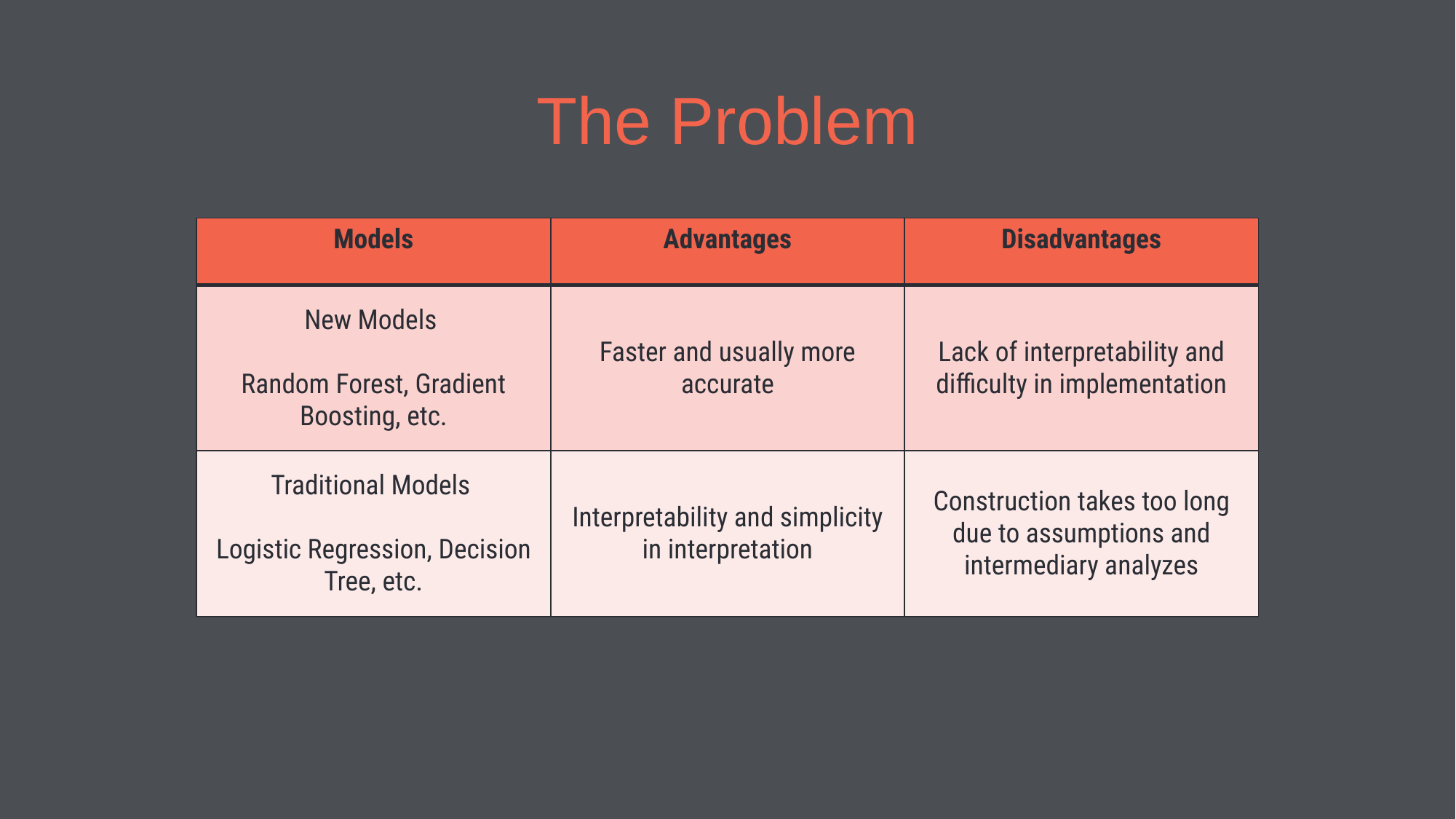

# The Problem
| Models | Advantages | Disadvantages |
| --- | --- | --- |
| New Models Random Forest, Gradient Boosting, etc. | Faster and usually more accurate | Lack of interpretability and difficulty in implementation |
| Traditional Models Logistic Regression, Decision Tree, etc. | Interpretability and simplicity in interpretation | Construction takes too long due to assumptions and intermediary analyzes |